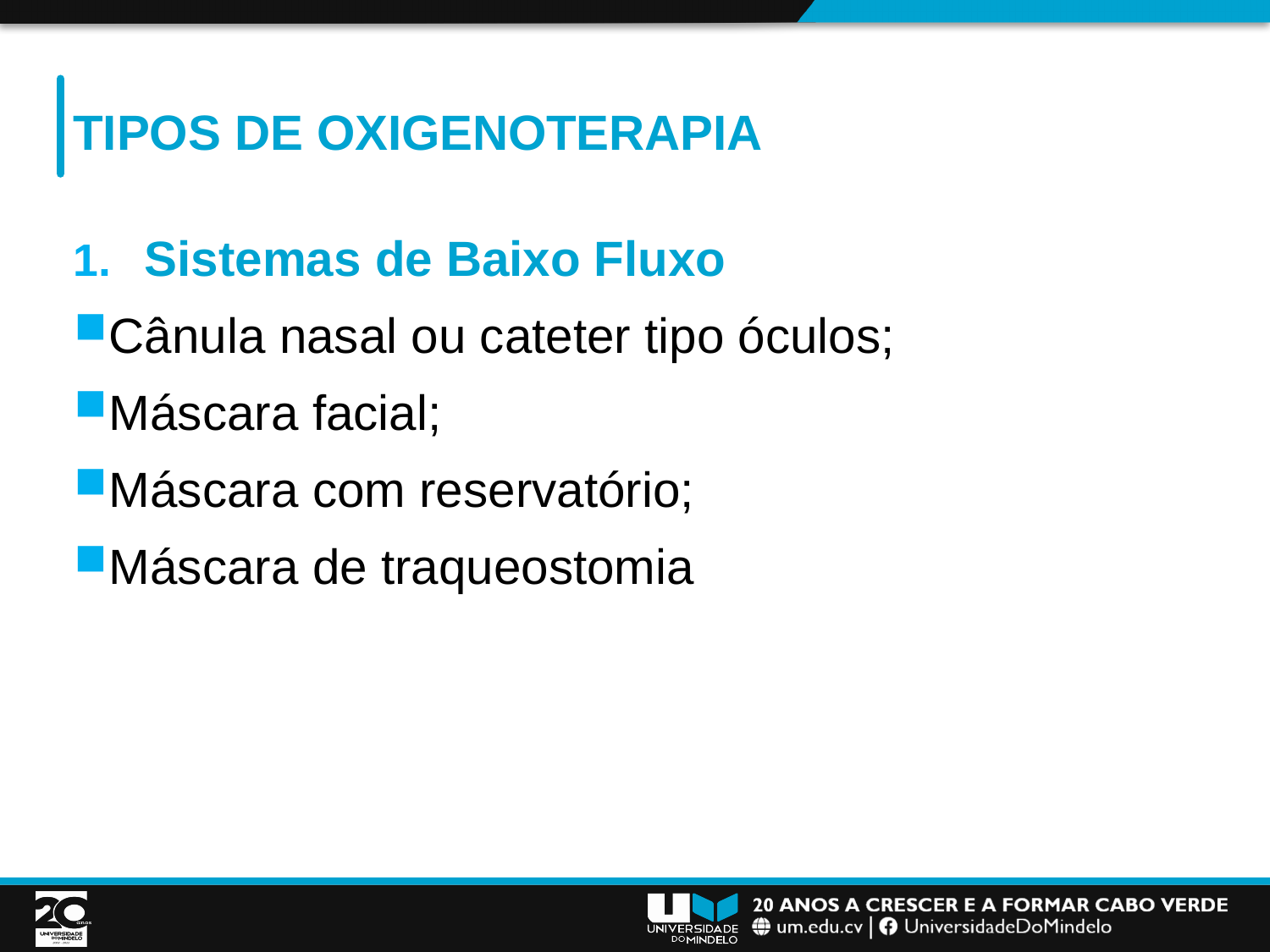

# Tipos de Oxigenoterapia
Sistemas de Baixo Fluxo
Cânula nasal ou cateter tipo óculos;
Máscara facial;
Máscara com reservatório;
Máscara de traqueostomia